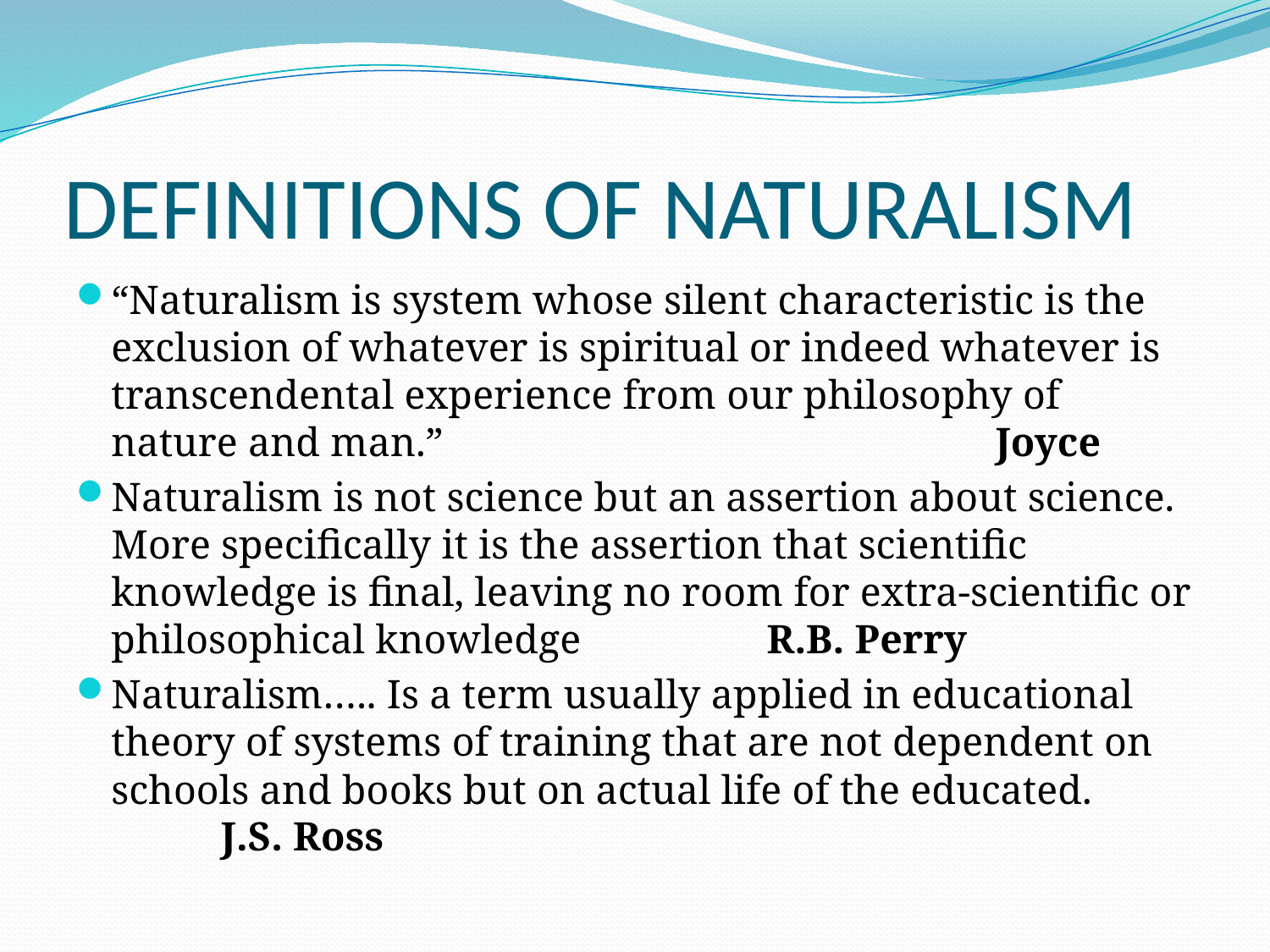

# DEFINITIONS OF NATURALISM
“Naturalism is system whose silent characteristic is the exclusion of whatever is spiritual or indeed whatever is transcendental experience from our philosophy of nature and man.”                                                   		 Joyce
Naturalism is not science but an assertion about science. More specifically it is the assertion that scientific knowledge is final, leaving no room for extra-scientific or philosophical knowledge    	 		R.B. Perry
Naturalism….. Is a term usually applied in educational theory of systems of training that are not dependent on schools and books but on actual life of the educated.              							J.S. Ross